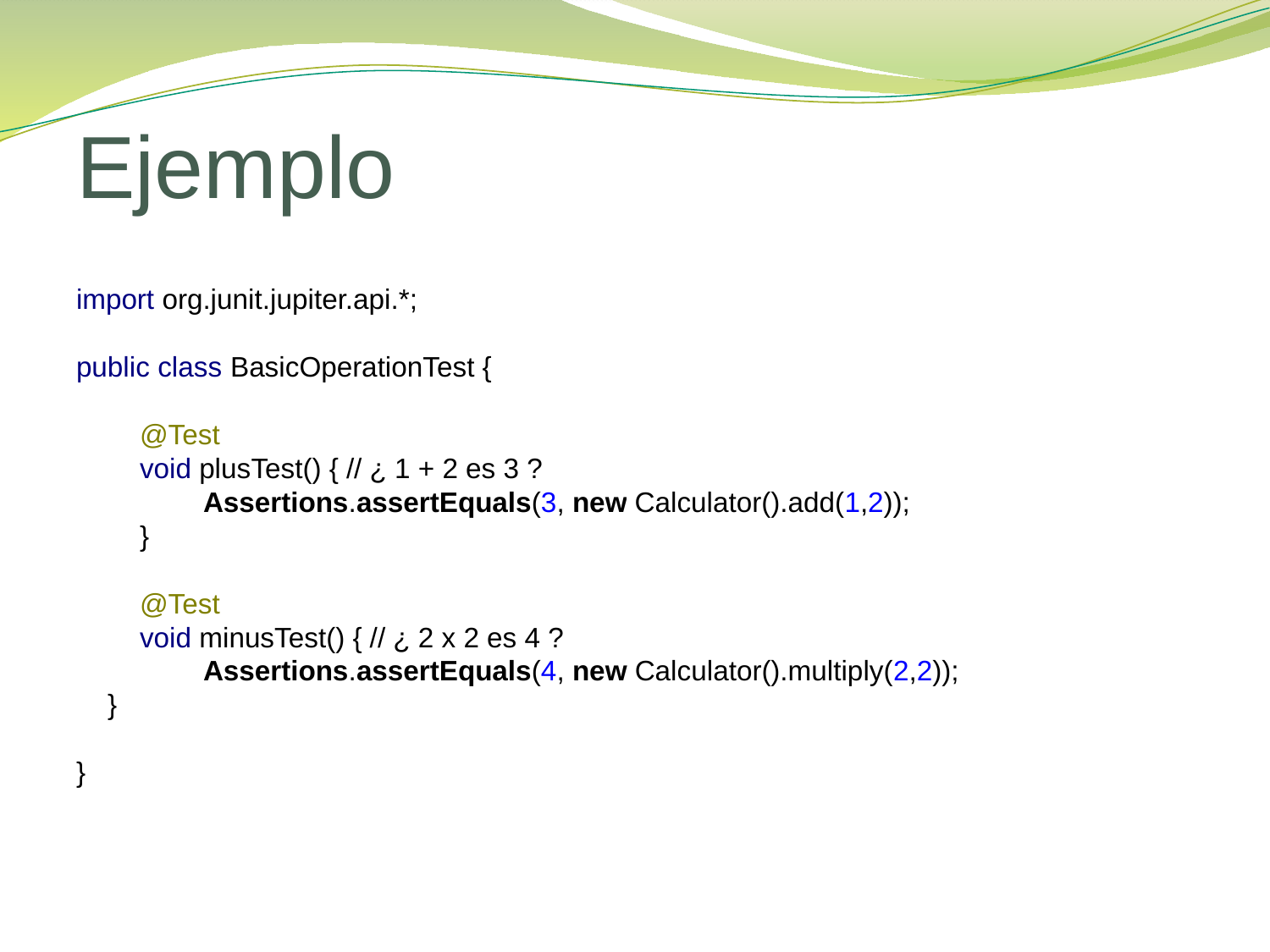

# Ejemplo
import org.junit.jupiter.api.*;

public class BasicOperationTest {

@Test
void plusTest() { // ¿ 1 + 2 es 3 ?
	Assertions.assertEquals(3, new Calculator().add(1,2));
}

@Test
void minusTest() { // ¿ 2 x 2 es 4 ?
 	Assertions.assertEquals(4, new Calculator().multiply(2,2));
    }

}
15